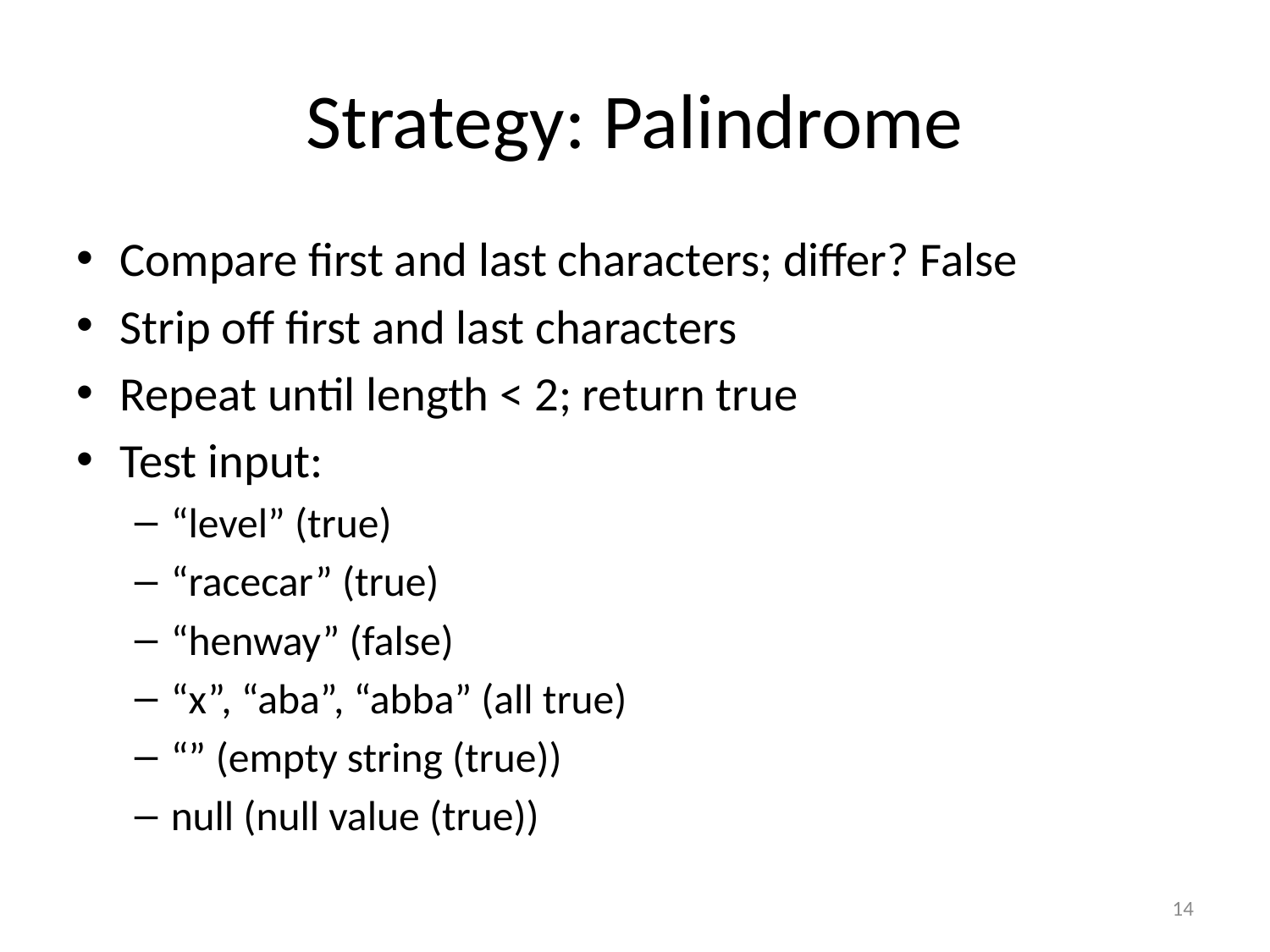

# Strategy: Palindrome
Compare first and last characters; differ? False
Strip off first and last characters
Repeat until length < 2; return true
Test input:
“level” (true)
“racecar” (true)
“henway” (false)
“x”, “aba”, “abba” (all true)
“” (empty string (true))
null (null value (true))

14